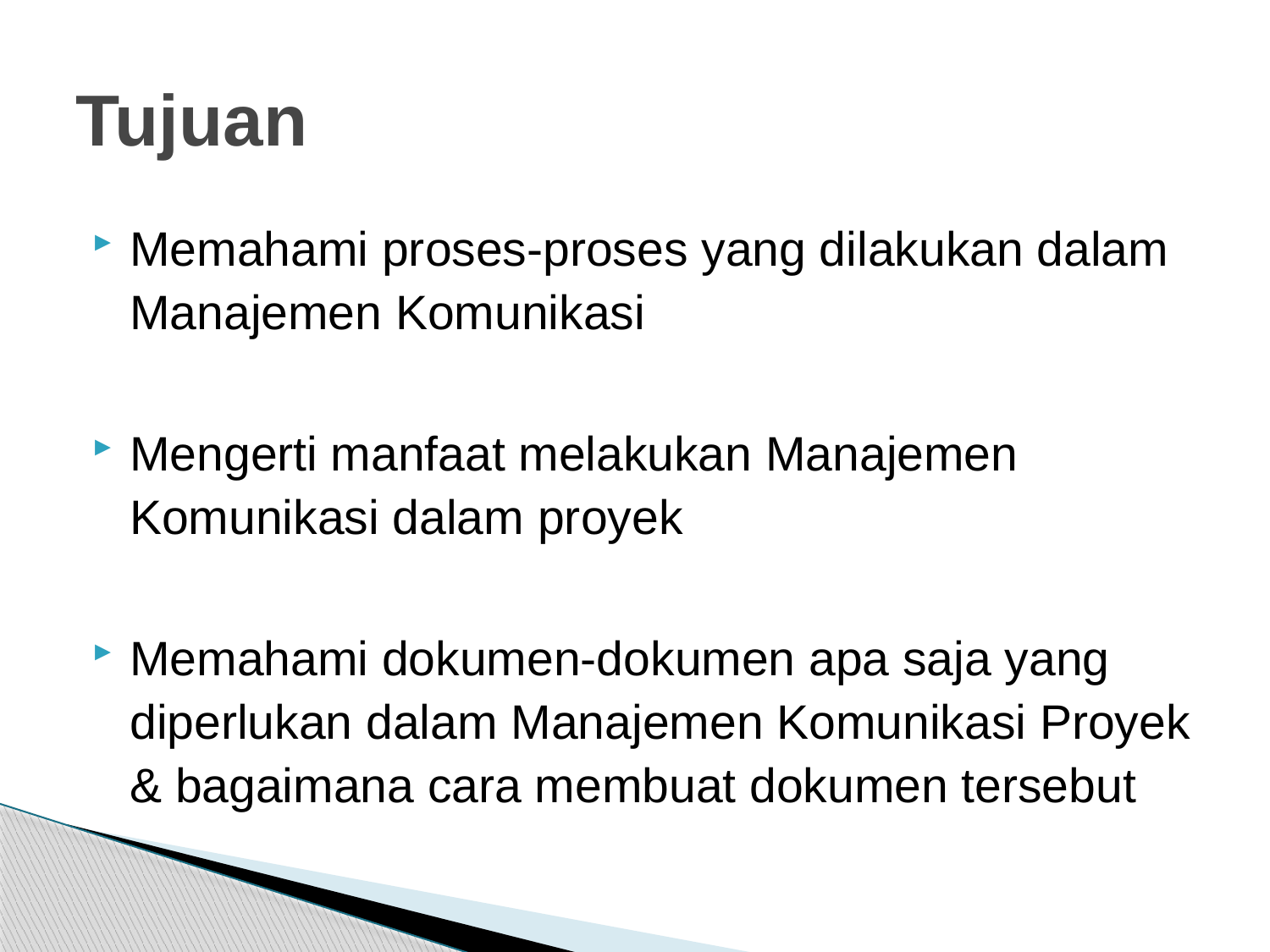

# Tujuan
Memahami proses-proses yang dilakukan dalam Manajemen Komunikasi

Mengerti manfaat melakukan Manajemen Komunikasi dalam proyek

Memahami dokumen-dokumen apa saja yang diperlukan dalam Manajemen Komunikasi Proyek & bagaimana cara membuat dokumen tersebut